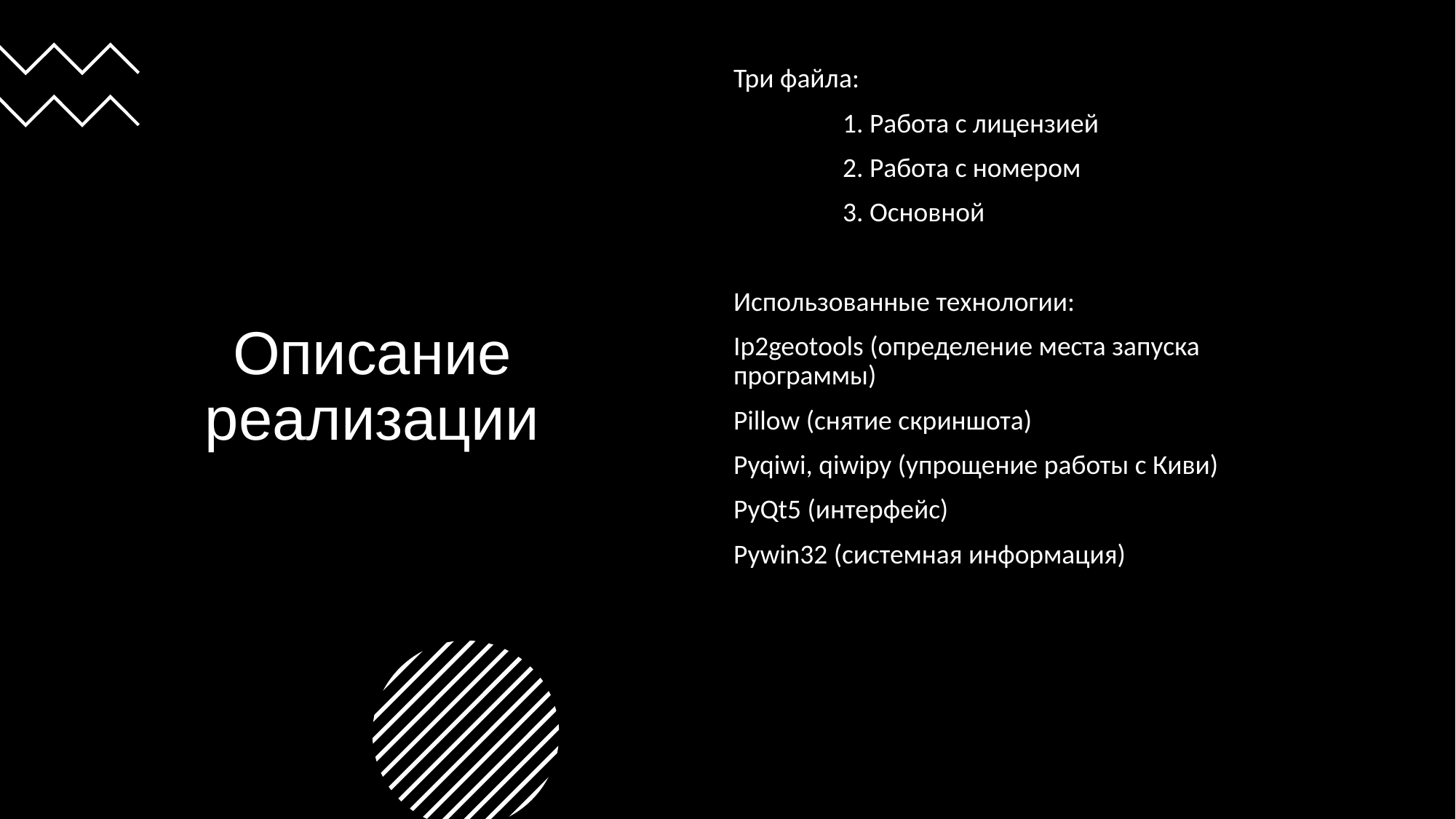

Три файла:
	1. Работа с лицензией
	2. Работа с номером
	3. Основной

Использованные технологии:
Ip2geotools (определение места запуска программы)
Pillow (снятие скриншота)
Pyqiwi, qiwipy (упрощение работы с Киви)
PyQt5 (интерфейс)
Pywin32 (системная информация)

# Описание реализации